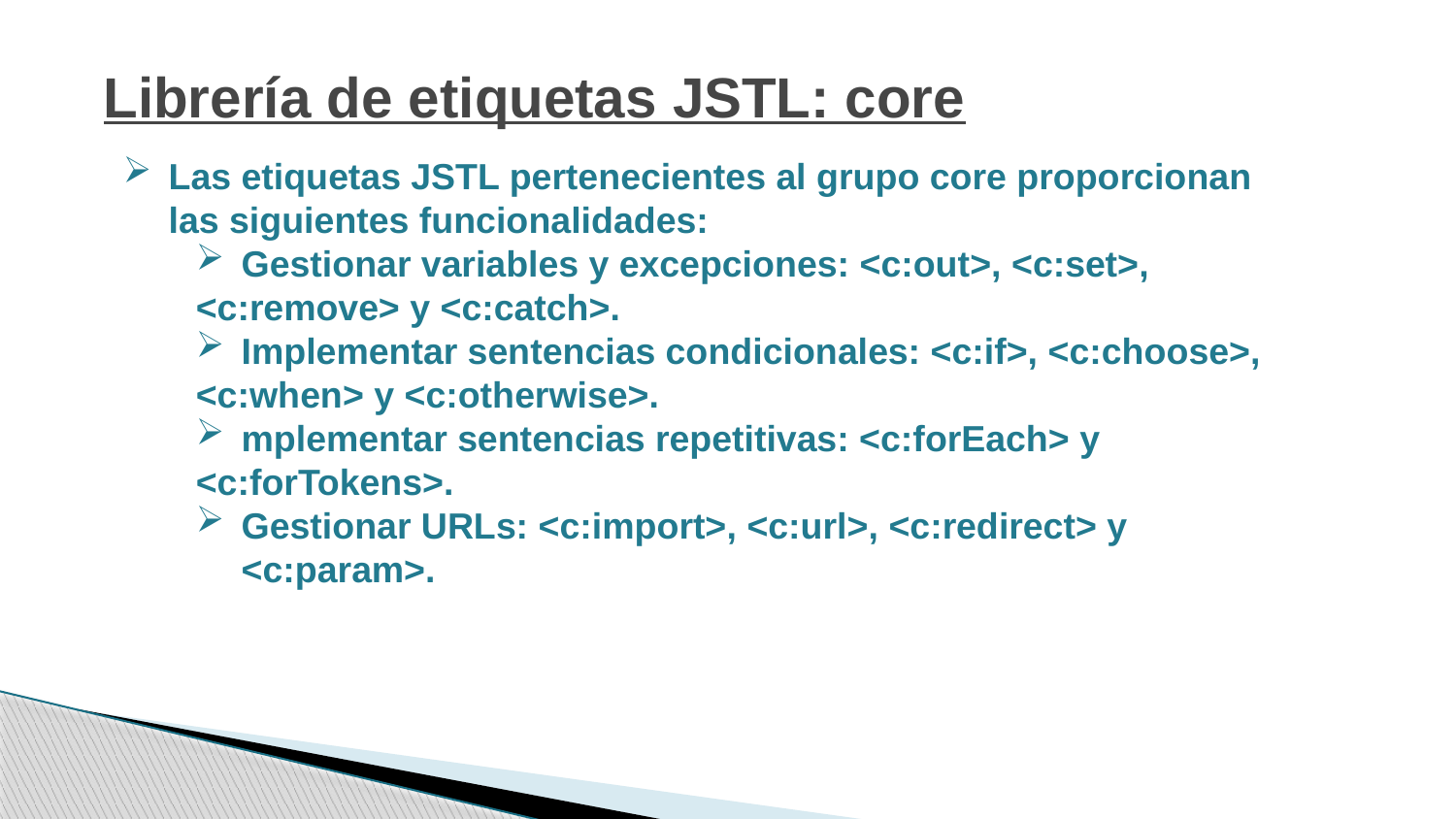

Librería de etiquetas JSTL: core
Las etiquetas JSTL pertenecientes al grupo core proporcionan las siguientes funcionalidades:
Gestionar variables y excepciones: <c:out>, <c:set>,
<c:remove> y <c:catch>.
Implementar sentencias condicionales: <c:if>, <c:choose>,
<c:when> y <c:otherwise>.
mplementar sentencias repetitivas: <c:forEach> y
<c:forTokens>.
Gestionar URLs: <c:import>, <c:url>, <c:redirect> y <c:param>.